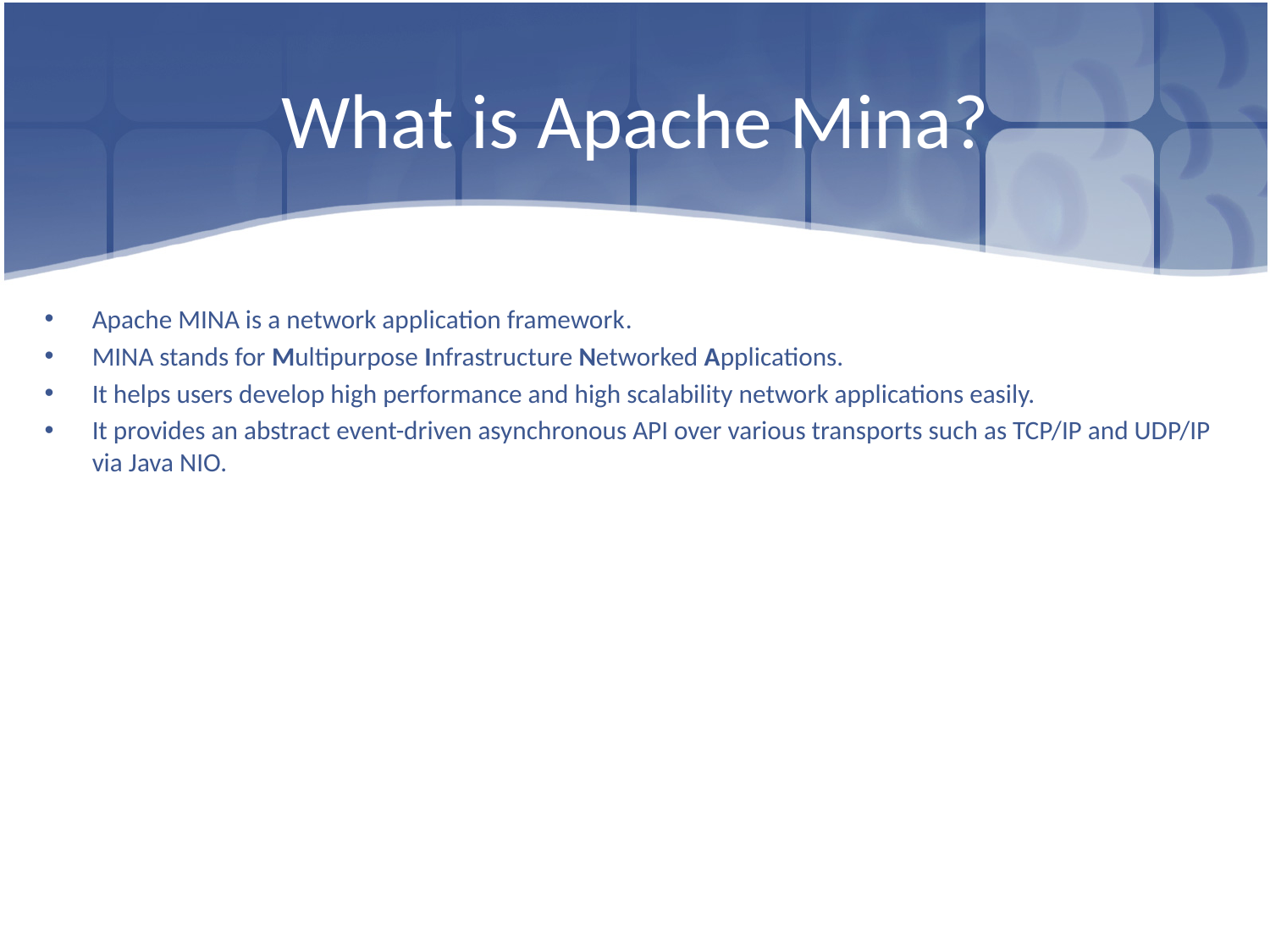

# What is Apache Mina?
Apache MINA is a network application framework.
MINA stands for Multipurpose Infrastructure Networked Applications.
It helps users develop high performance and high scalability network applications easily.
It provides an abstract event-driven asynchronous API over various transports such as TCP/IP and UDP/IP via Java NIO.